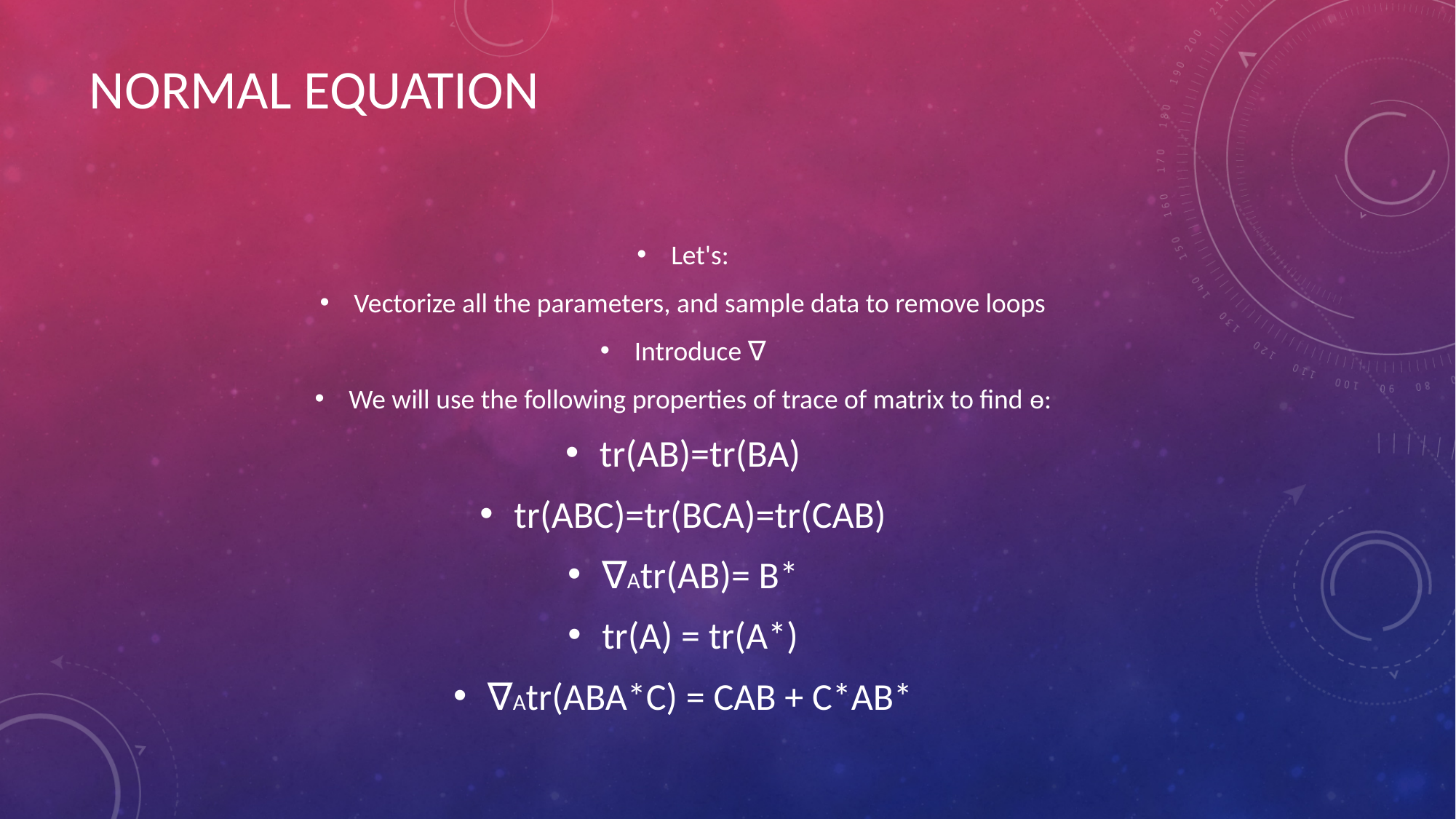

# NORMAL EQUATION

Let's:
Vectorize all the parameters, and sample data to remove loops
Introduce ∇
We will use the following properties of trace of matrix to find ɵ:
tr(AB)=tr(BA)
tr(ABC)=tr(BCA)=tr(CAB)
∇Atr(AB)= B*
tr(A) = tr(A*)
∇Atr(ABA*C) = CAB + C*AB*